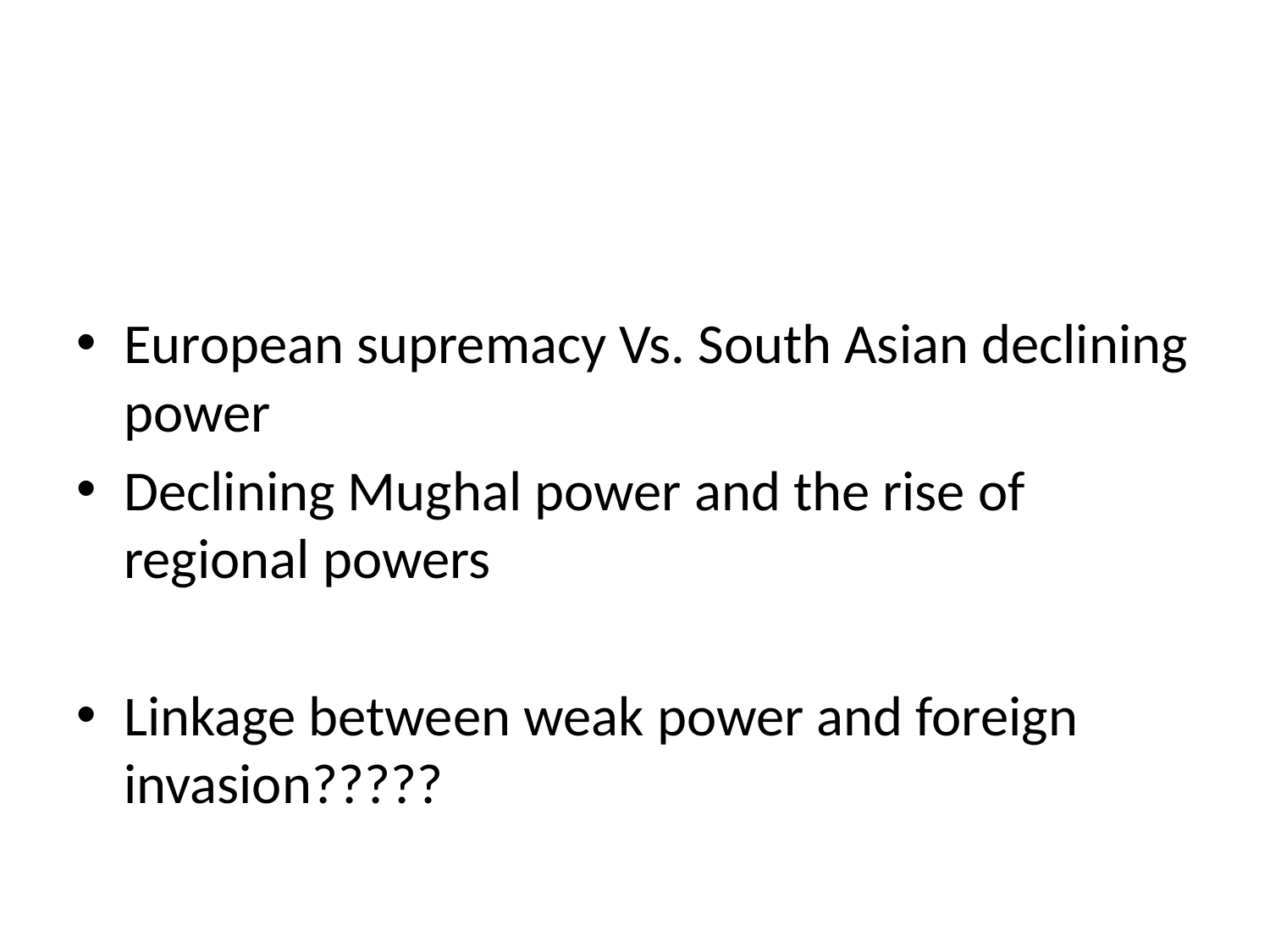

#

European supremacy Vs. South Asian declining power
Declining Mughal power and the rise of regional powers

Linkage between weak power and foreign invasion?????